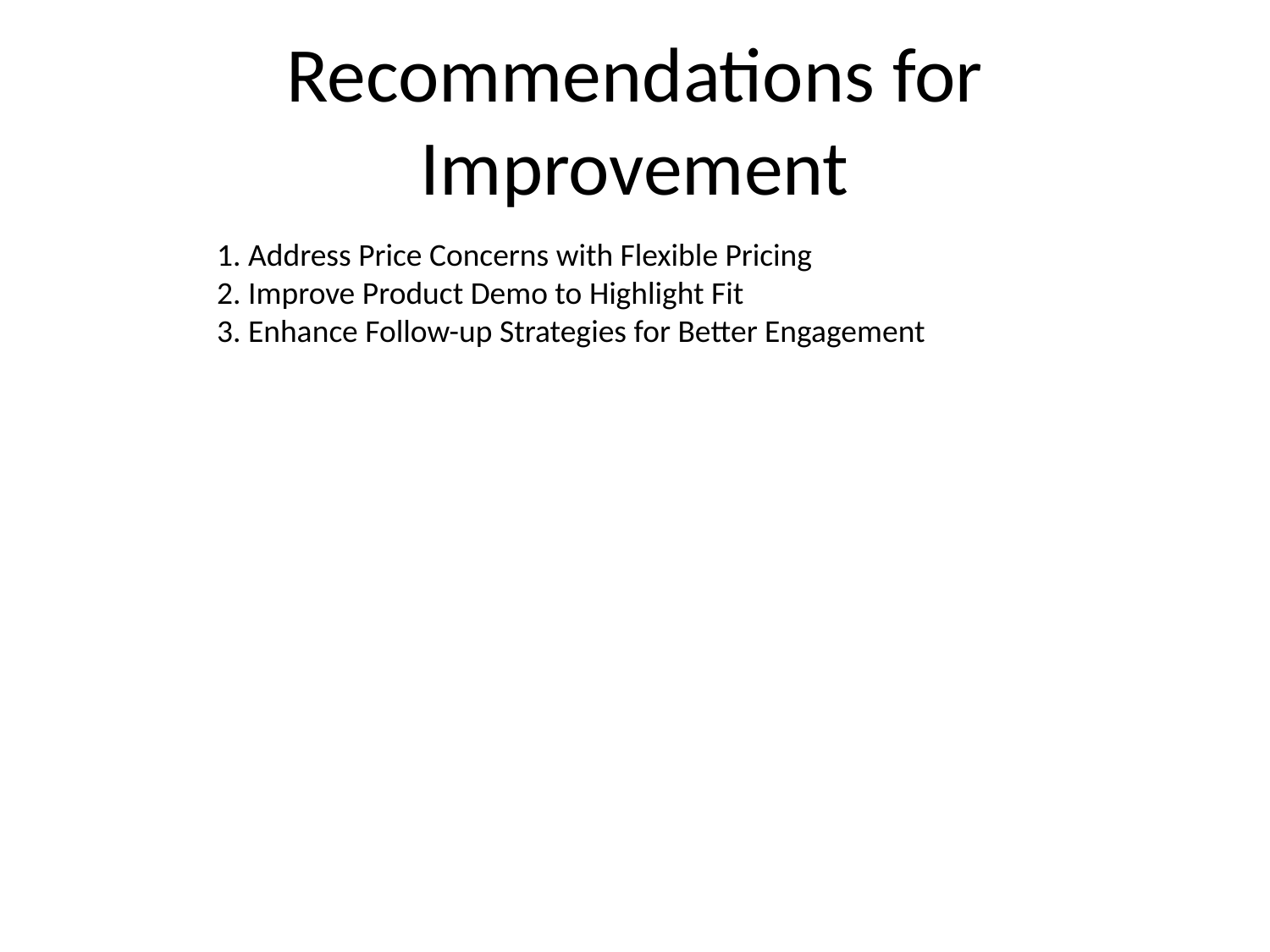

# Recommendations for Improvement

1. Address Price Concerns with Flexible Pricing
2. Improve Product Demo to Highlight Fit
3. Enhance Follow-up Strategies for Better Engagement